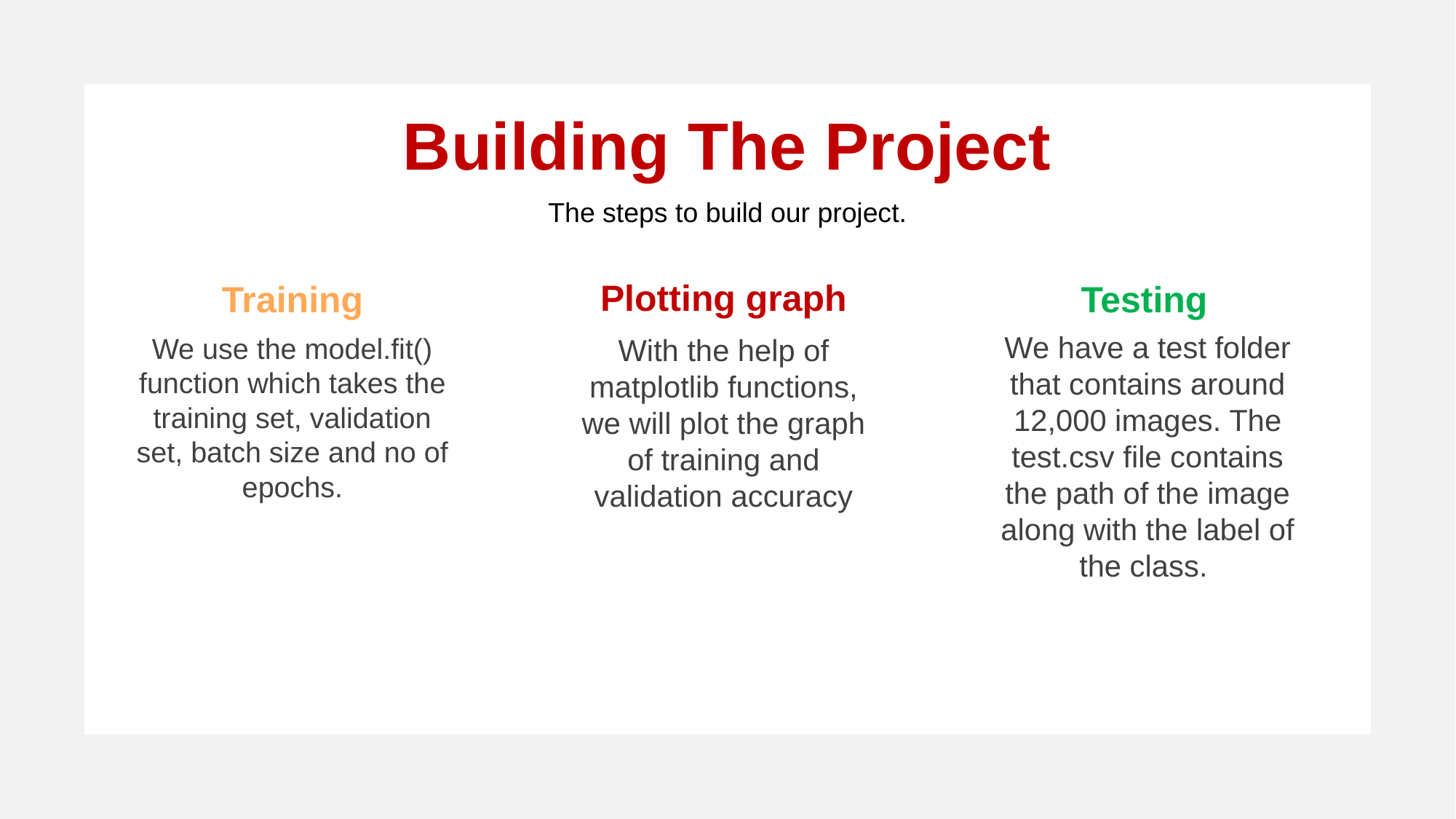

Building The Project
The steps to build our project.

Plotting graph
Training
Testing
We have a test folder that contains around 12,000 images. The test.csv file contains the path of the image along with the label of the class.
We use the model.fit() function which takes the training set, validation set, batch size and no of epochs.
With the help of matplotlib functions, we will plot the graph of training and validation accuracy